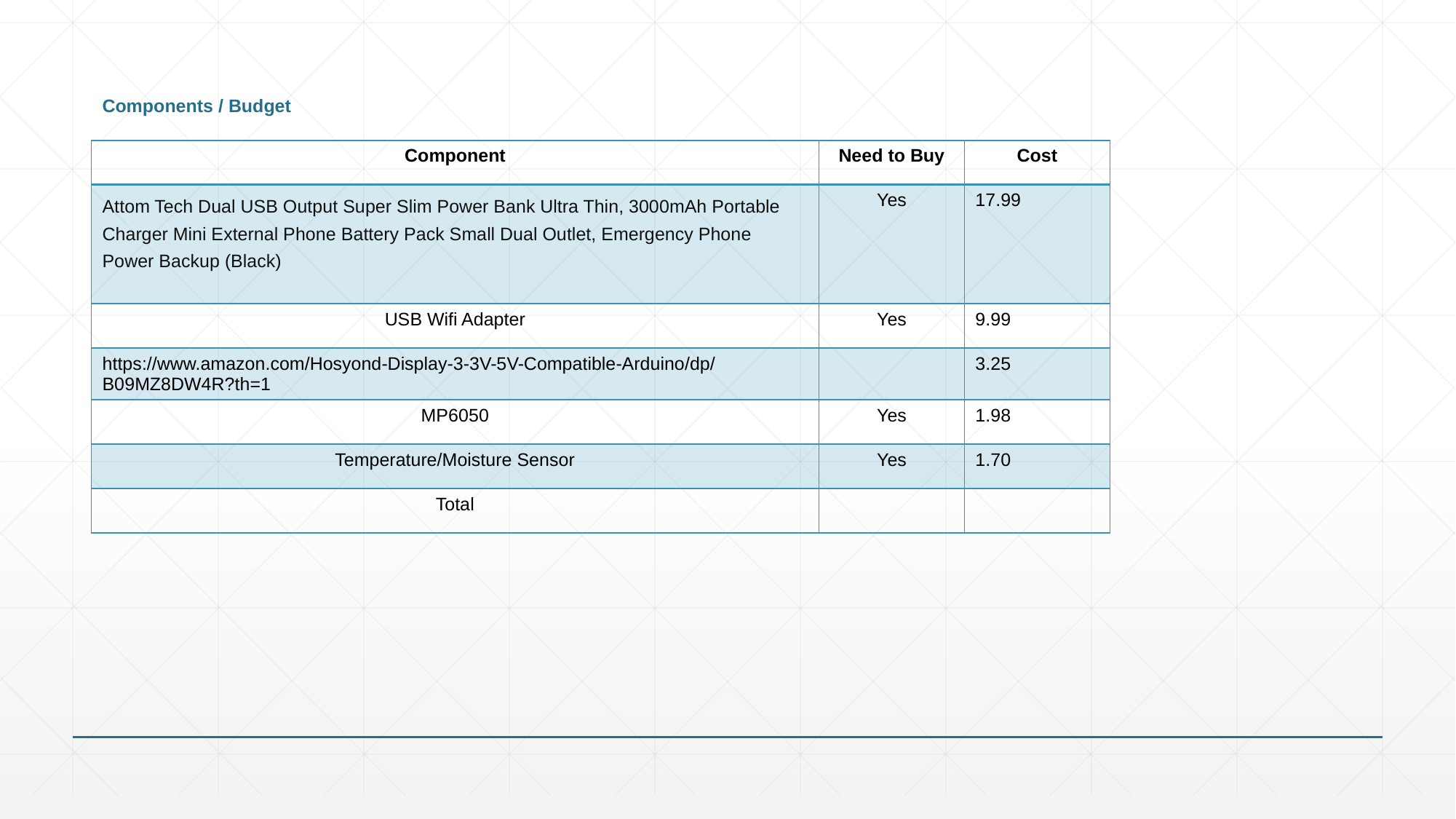

# Components / Budget
| Component | Need to Buy | Cost |
| --- | --- | --- |
| Attom Tech Dual USB Output Super Slim Power Bank Ultra Thin, 3000mAh Portable Charger Mini External Phone Battery Pack Small Dual Outlet, Emergency Phone Power Backup (Black) | Yes | 17.99 |
| USB Wifi Adapter | Yes | 9.99 |
| https://www.amazon.com/Hosyond-Display-3-3V-5V-Compatible-Arduino/dp/B09MZ8DW4R?th=1 |  | 3.25 |
| MP6050 | Yes | 1.98 |
| Temperature/Moisture Sensor | Yes | 1.70 |
| Total |  |  |